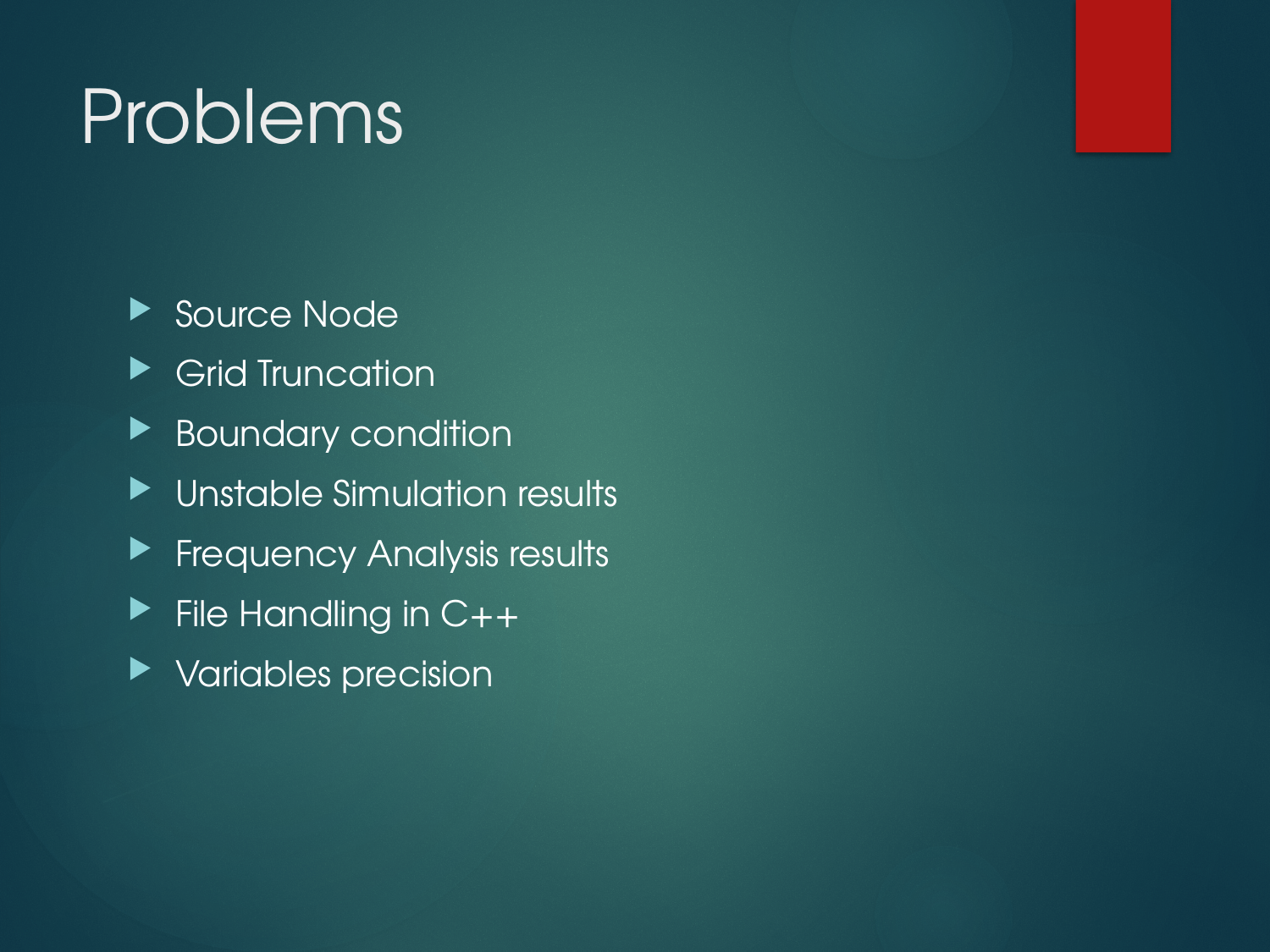

# Problems
Source Node
Grid Truncation
Boundary condition
Unstable Simulation results
Frequency Analysis results
File Handling in C++
Variables precision